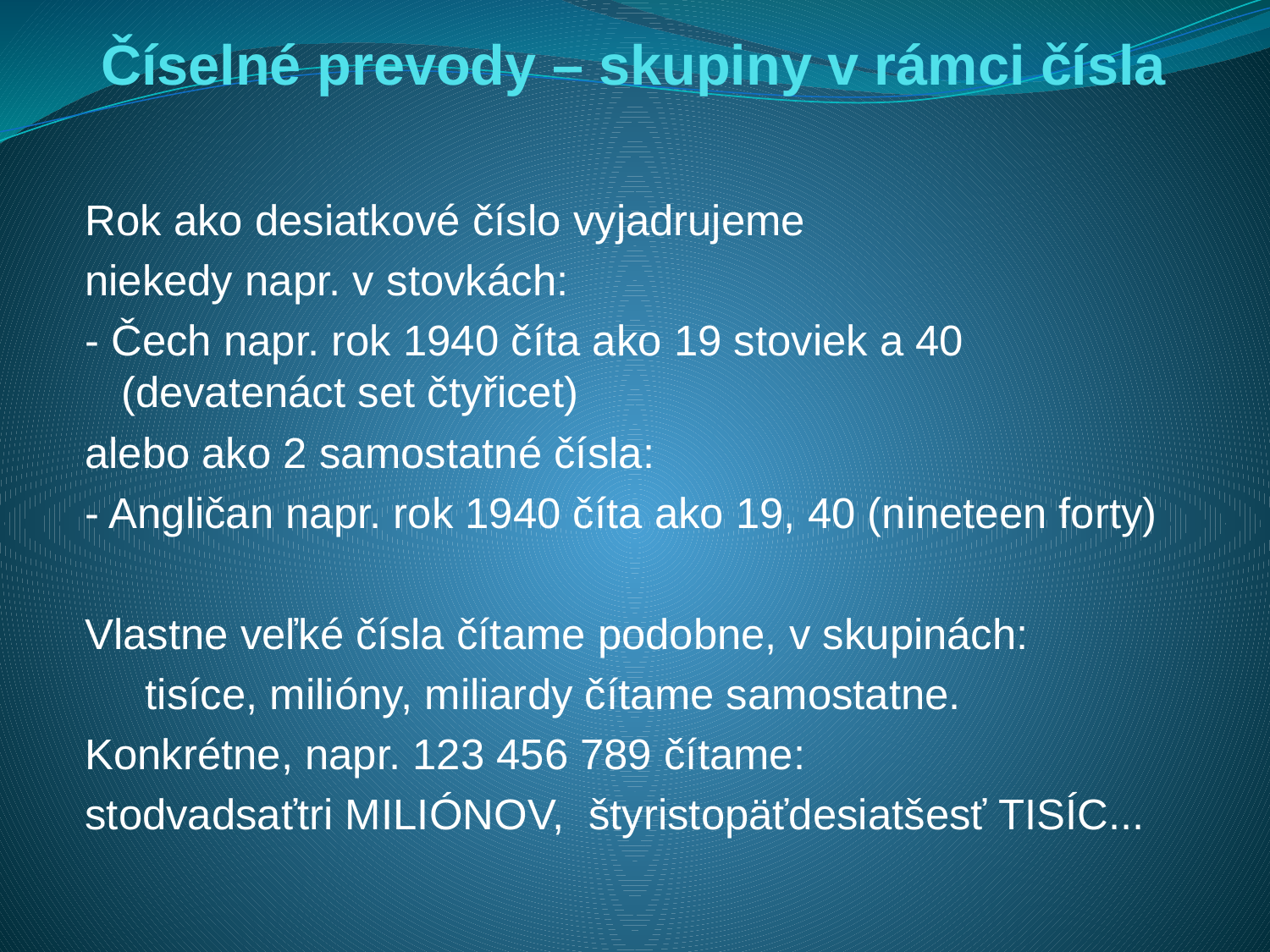

# Číselné prevody – skupiny v rámci čísla
Rok ako desiatkové číslo vyjadrujeme
niekedy napr. v stovkách:
- Čech napr. rok 1940 číta ako 19 stoviek a 40
   (devatenáct set čtyřicet)
alebo ako 2 samostatné čísla:
- Angličan napr. rok 1940 číta ako 19, 40 (nineteen forty)

Vlastne veľké čísla čítame podobne, v skupinách:
     tisíce, milióny, miliardy čítame samostatne.
Konkrétne, napr. 123 456 789 čítame:
stodvadsaťtri MILIÓNOV,  štyristopäťdesiatšesť TISÍC...